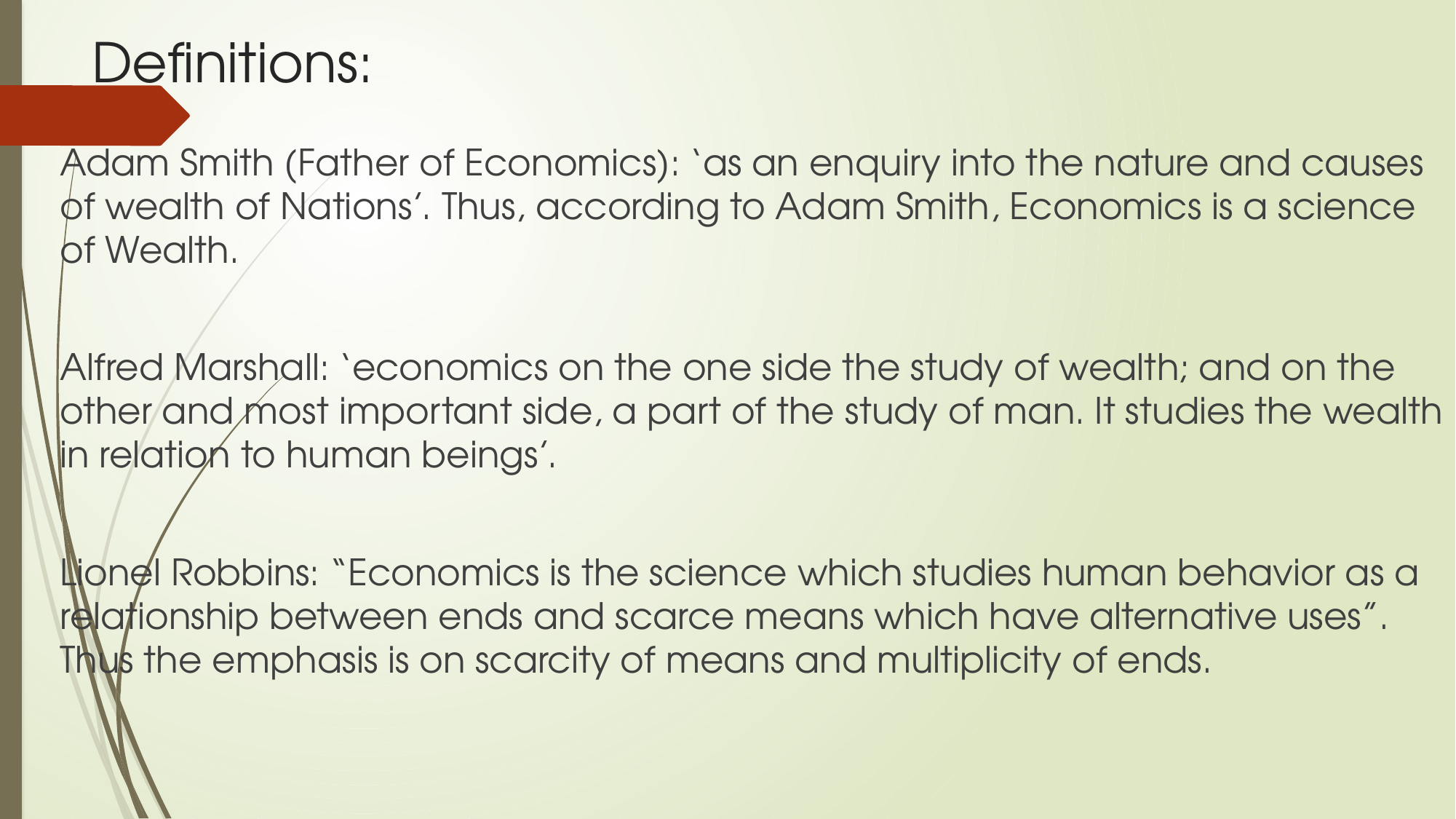

# Definitions:
Adam Smith (Father of Economics): ‘as an enquiry into the nature and causes of wealth of Nations’. Thus, according to Adam Smith, Economics is a science of Wealth.

Alfred Marshall: ‘economics on the one side the study of wealth; and on the other and most important side, a part of the study of man. It studies the wealth in relation to human beings’.

Lionel Robbins: “Economics is the science which studies human behavior as a relationship between ends and scarce means which have alternative uses”. Thus the emphasis is on scarcity of means and multiplicity of ends.